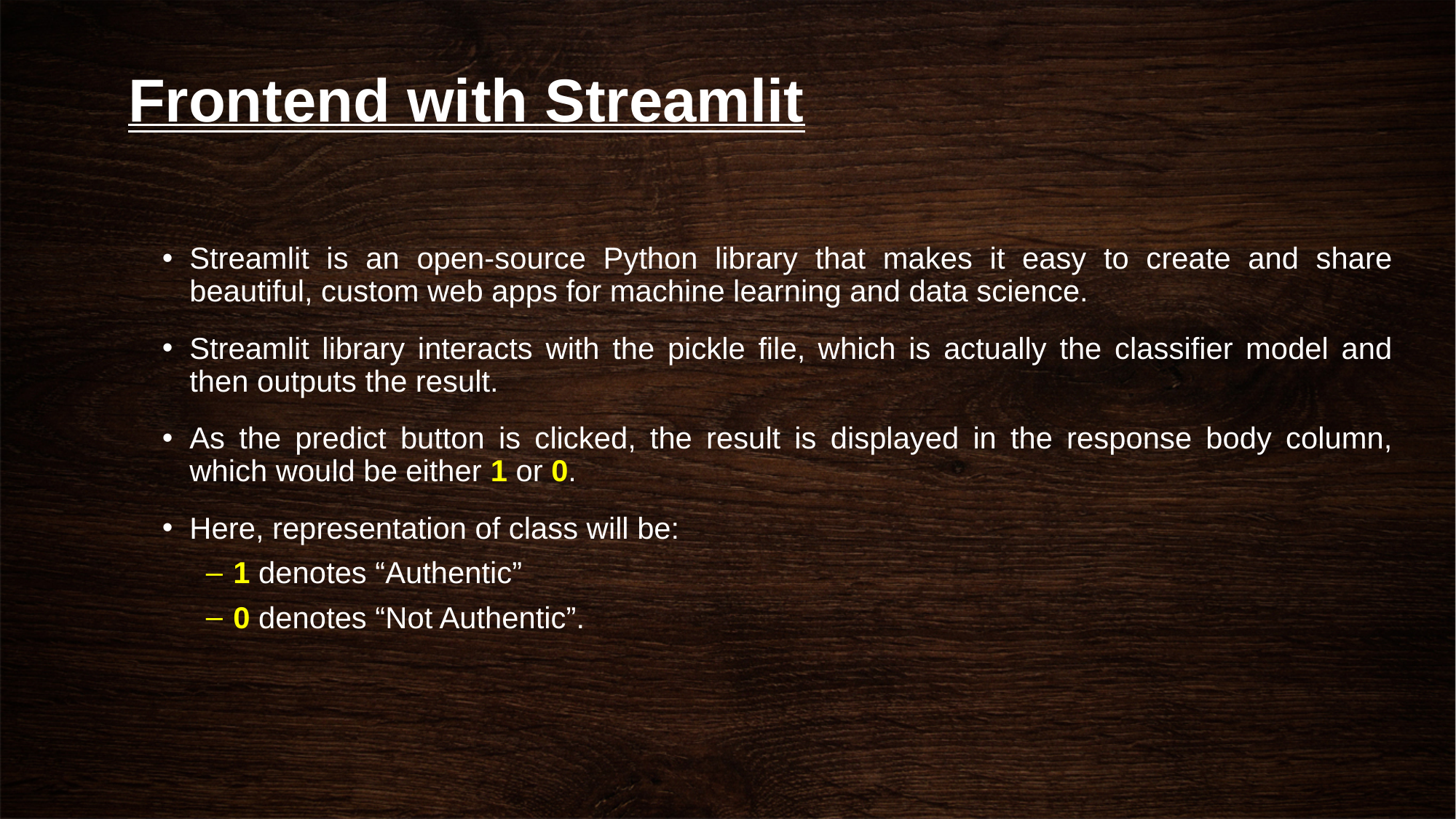

# Frontend with Streamlit
Streamlit is an open-source Python library that makes it easy to create and share beautiful, custom web apps for machine learning and data science.
Streamlit library interacts with the pickle file, which is actually the classifier model and then outputs the result.
As the predict button is clicked, the result is displayed in the response body column, which would be either 1 or 0.
Here, representation of class will be:
1 denotes “Authentic”
0 denotes “Not Authentic”.